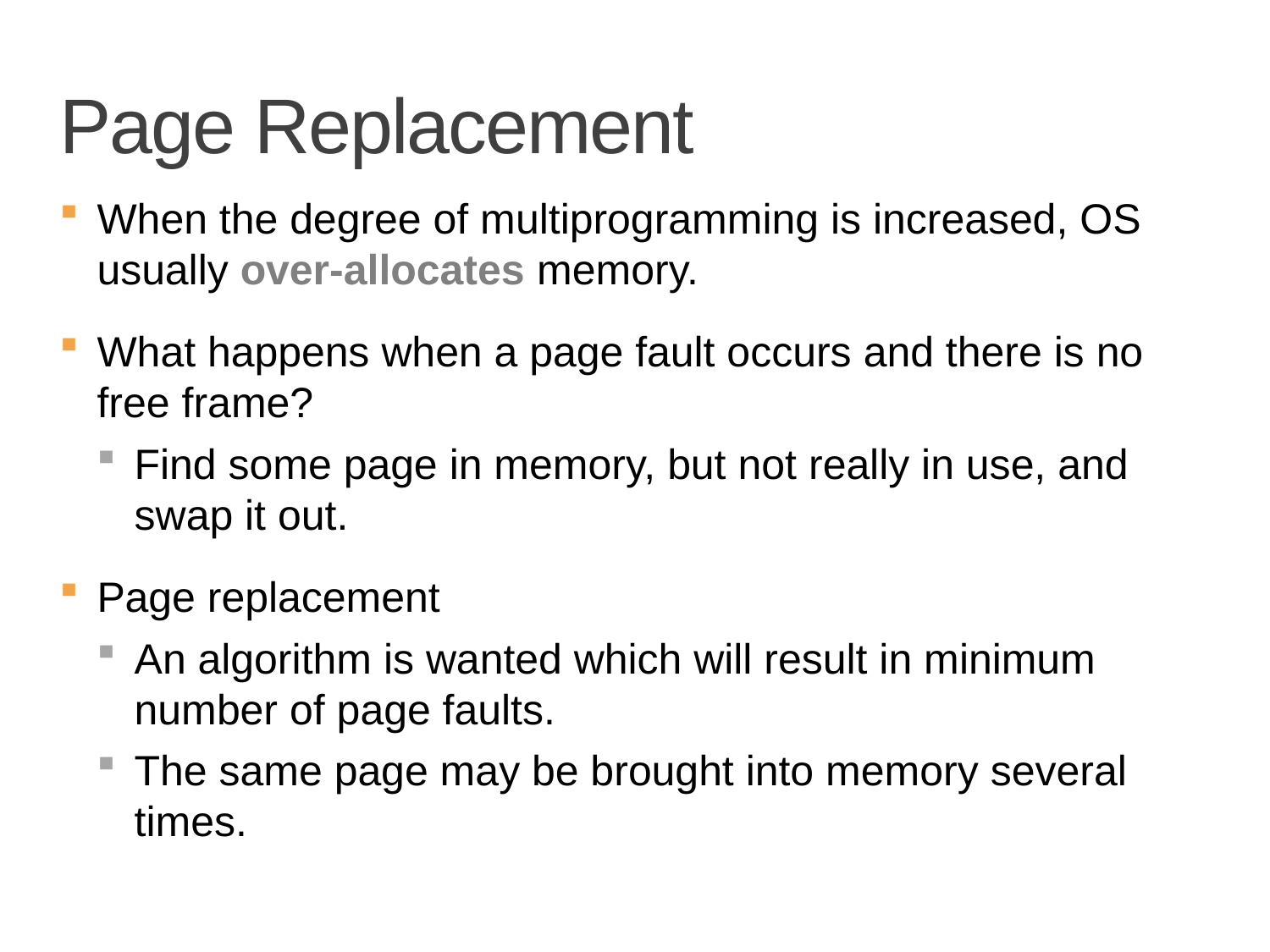

# Page Replacement
When the degree of multiprogramming is increased, OS usually over-allocates memory.
What happens when a page fault occurs and there is no free frame?
Find some page in memory, but not really in use, and swap it out.
Page replacement
An algorithm is wanted which will result in minimum number of page faults.
The same page may be brought into memory several times.